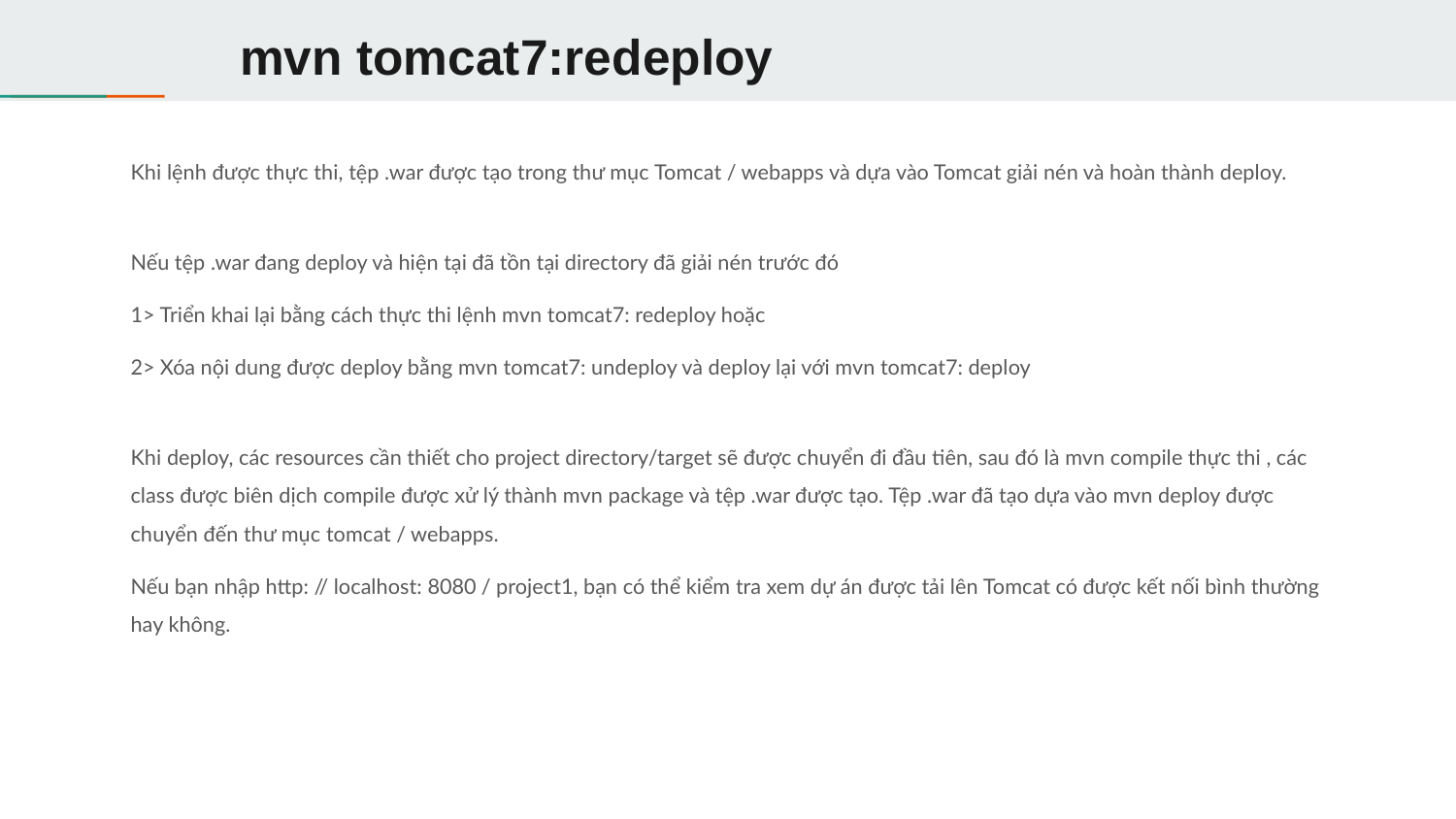

# mvn tomcat7:redeploy
Khi lệnh được thực thi, tệp .war được tạo trong thư mục Tomcat / webapps và dựa vào Tomcat giải nén và hoàn thành deploy.
Nếu tệp .war đang deploy và hiện tại đã tồn tại directory đã giải nén trước đó
1> Triển khai lại bằng cách thực thi lệnh mvn tomcat7: redeploy hoặc
2> Xóa nội dung được deploy bằng mvn tomcat7: undeploy và deploy lại với mvn tomcat7: deploy
Khi deploy, các resources cần thiết cho project directory/target sẽ được chuyển đi đầu tiên, sau đó là mvn compile thực thi , các class được biên dịch compile được xử lý thành mvn package và tệp .war được tạo. Tệp .war đã tạo dựa vào mvn deploy được chuyển đến thư mục tomcat / webapps.
Nếu bạn nhập http: // localhost: 8080 / project1, bạn có thể kiểm tra xem dự án được tải lên Tomcat có được kết nối bình thường hay không.